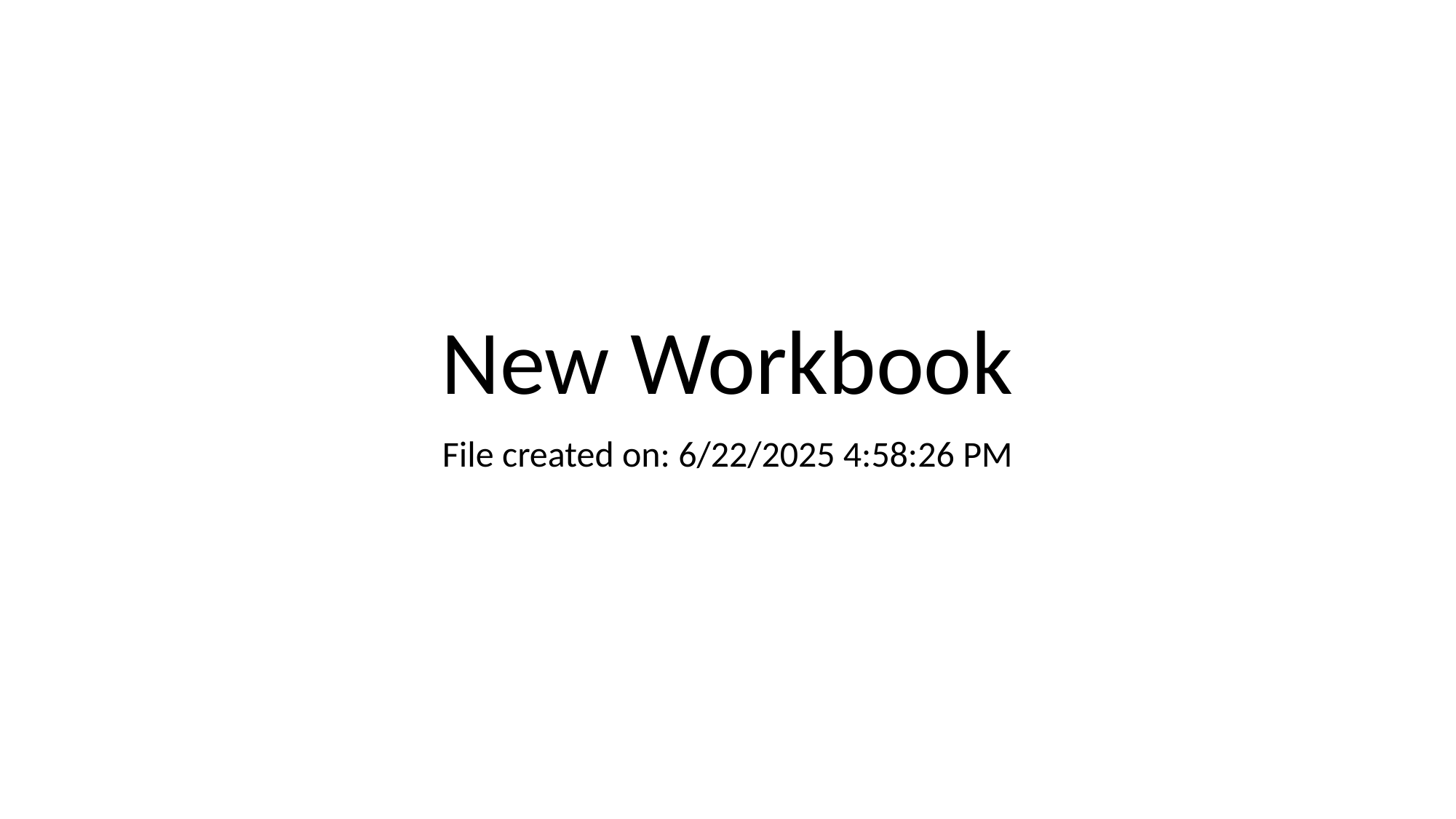

# New Workbook
File created on: 6/22/2025 4:58:26 PM